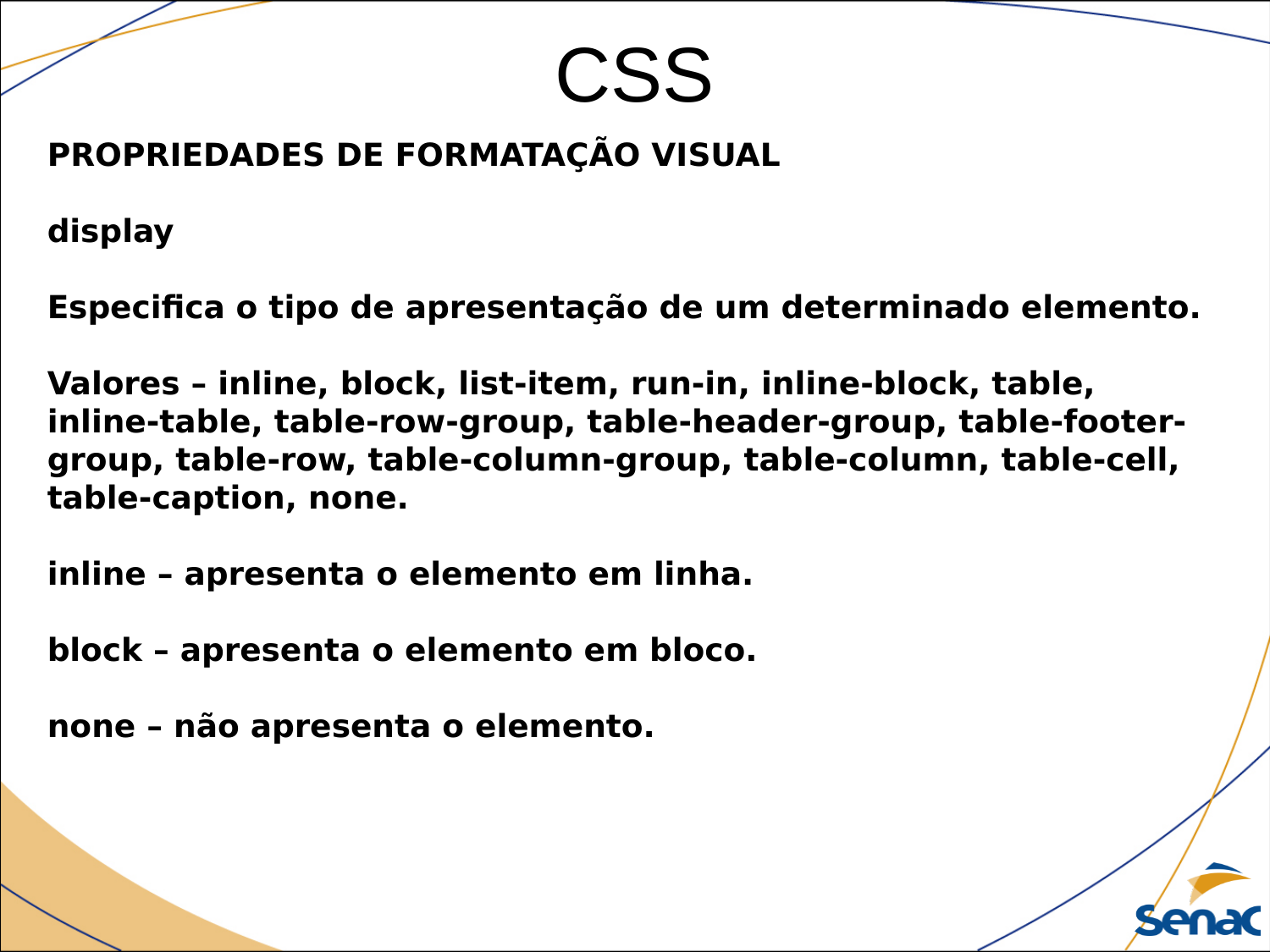

CSS
PROPRIEDADES DE FORMATAÇÃO VISUAL

display

Especifica o tipo de apresentação de um determinado elemento.

Valores – inline, block, list-item, run-in, inline-block, table, inline-table, table-row-group, table-header-group, table-footer-group, table-row, table-column-group, table-column, table-cell, table-caption, none.

inline – apresenta o elemento em linha.

block – apresenta o elemento em bloco.

none – não apresenta o elemento.